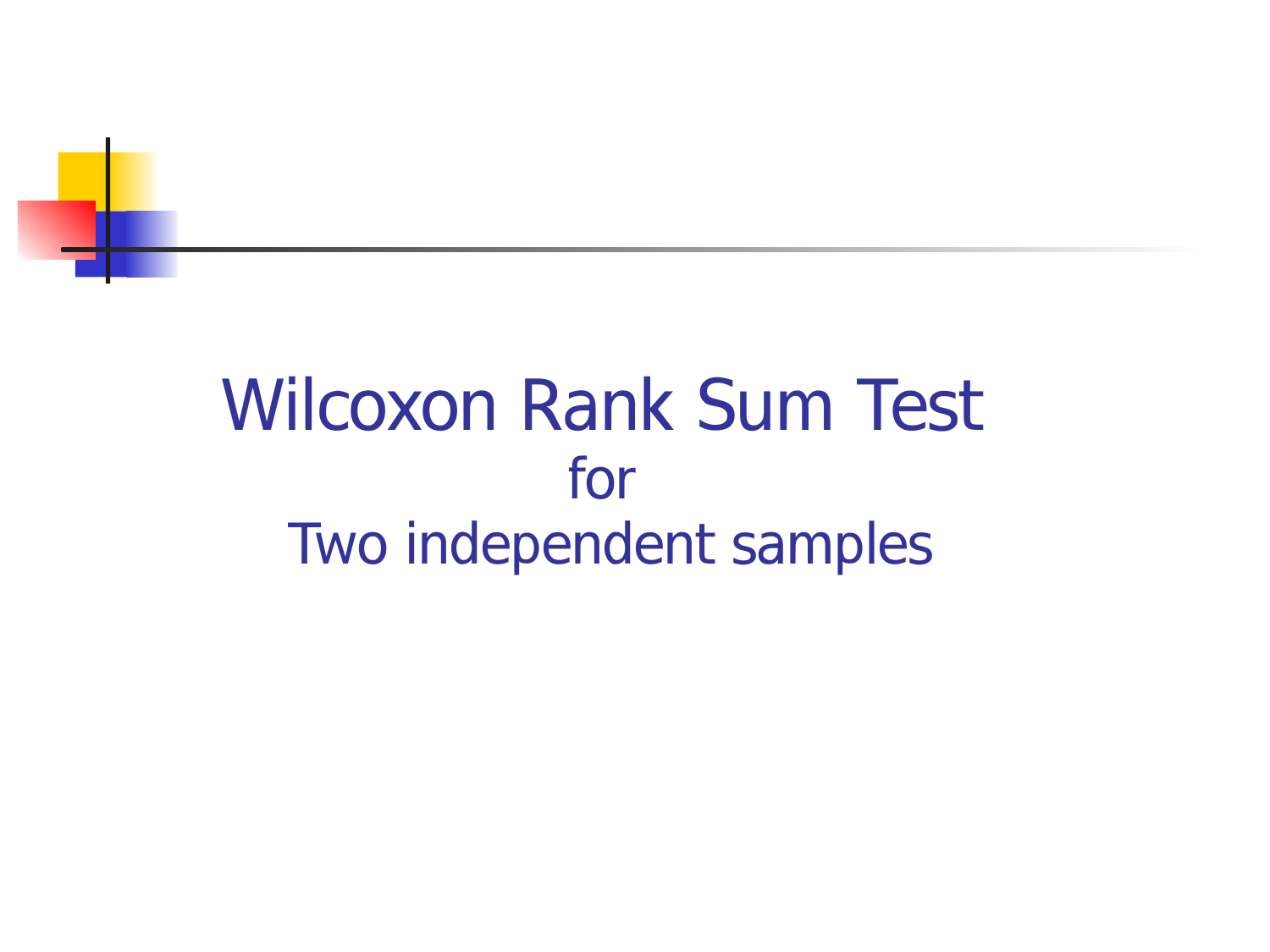

Wilcoxon Rank Sum Test
for
Two independent samples